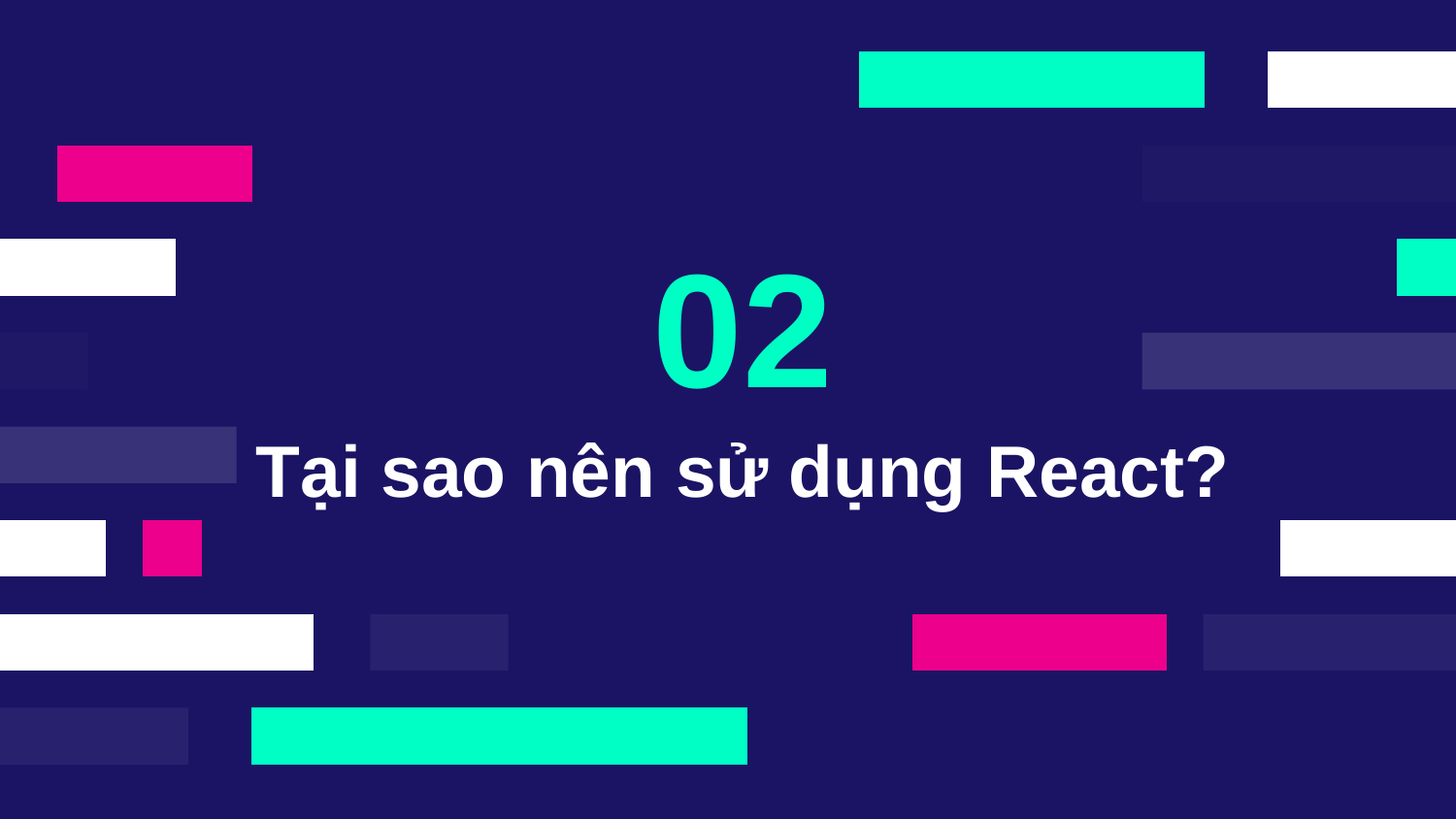

02
# Tại sao nên sử dụng React?